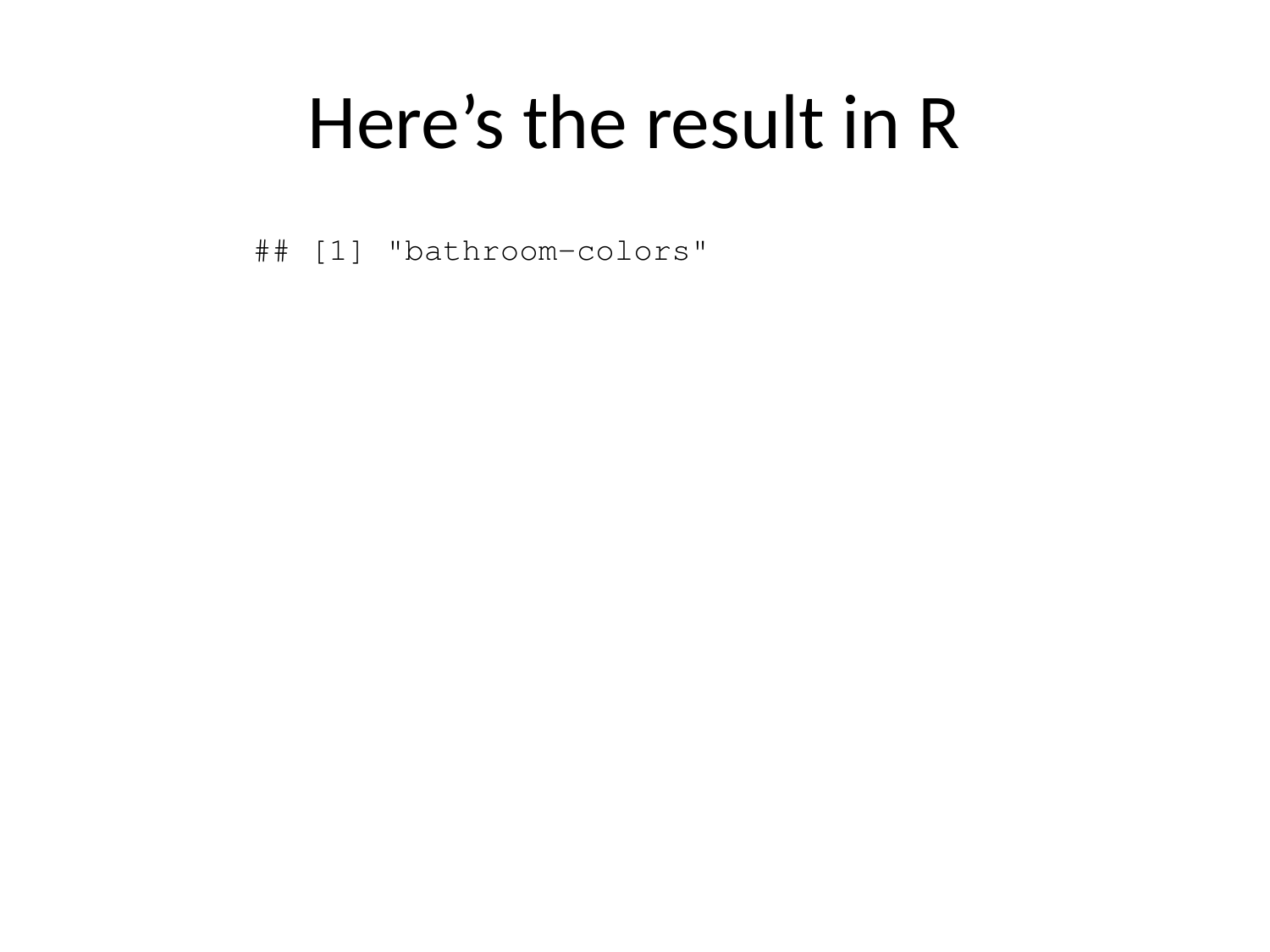

# Here’s the result in R
## [1] "bathroom-colors"